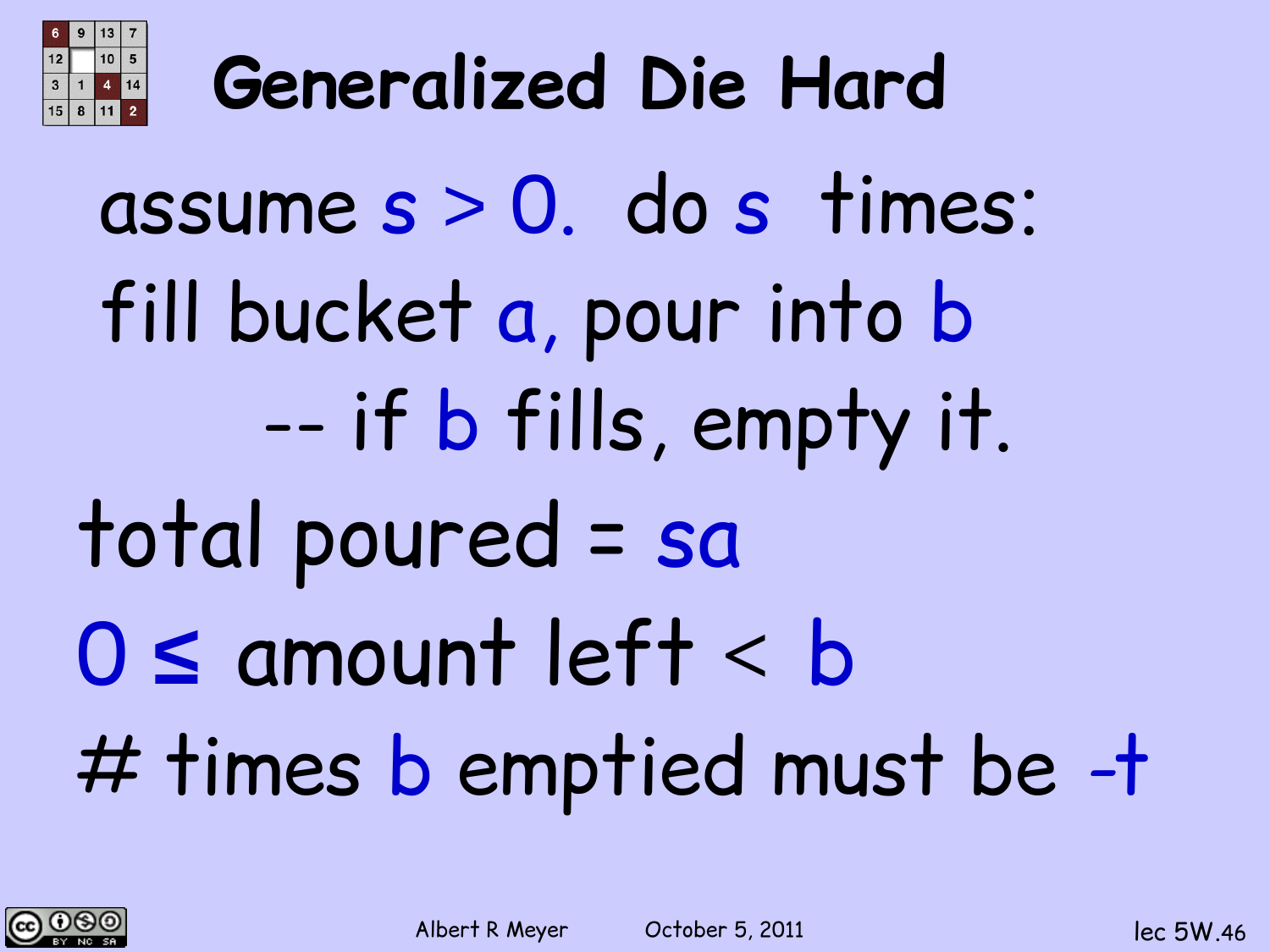

# Generalized Die Hard
 assume s > 0.  do s  times:
 fill bucket a, pour into b
        -- if b fills, empty it.
total poured = sa
0 ≤ amount left < b
# times b emptied must be -t
lec 5W.46